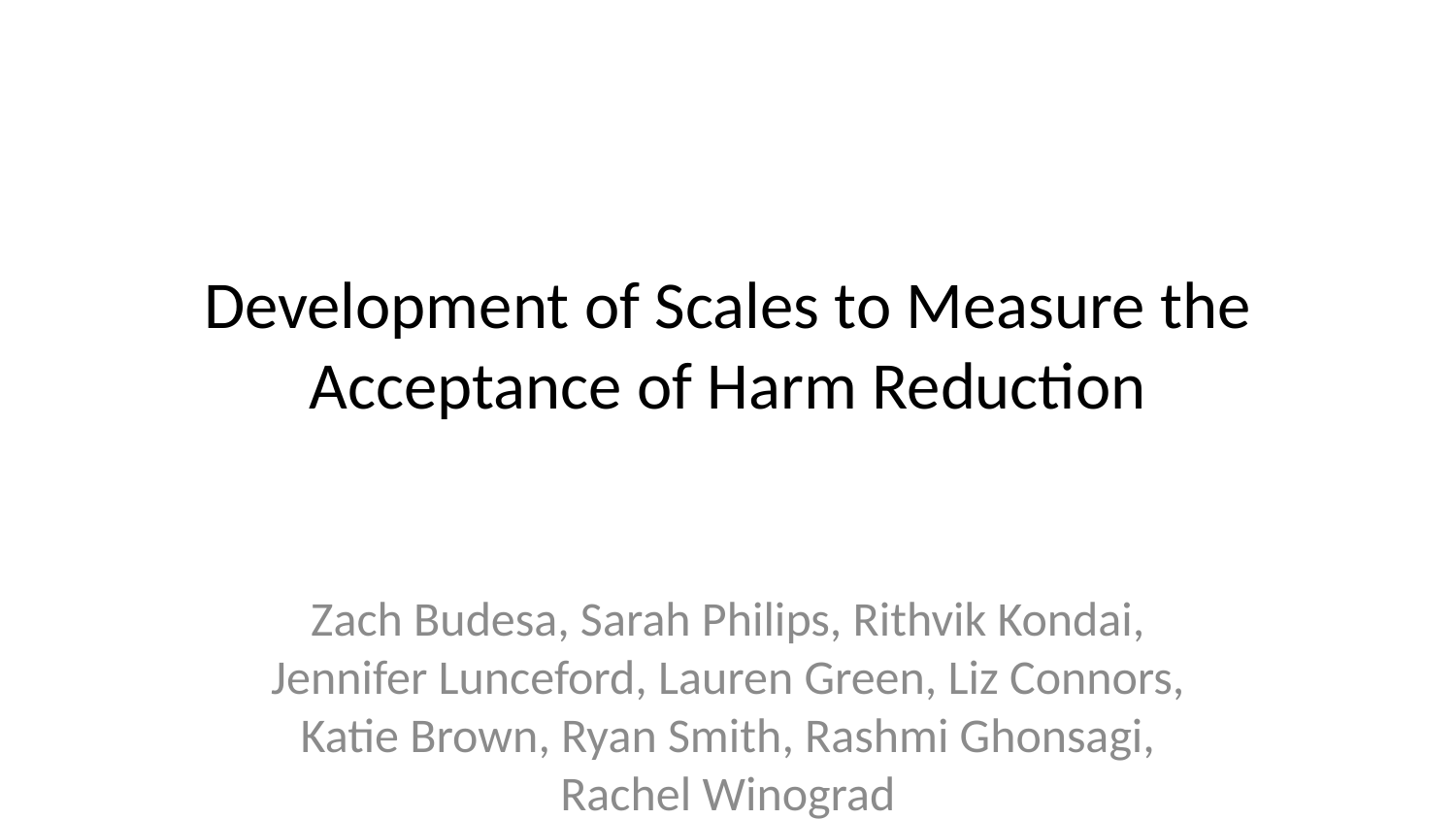

# Development of Scales to Measure the Acceptance of Harm Reduction
Zach Budesa, Sarah Philips, Rithvik Kondai, Jennifer Lunceford, Lauren Green, Liz Connors, Katie Brown, Ryan Smith, Rashmi Ghonsagi, Rachel Winograd